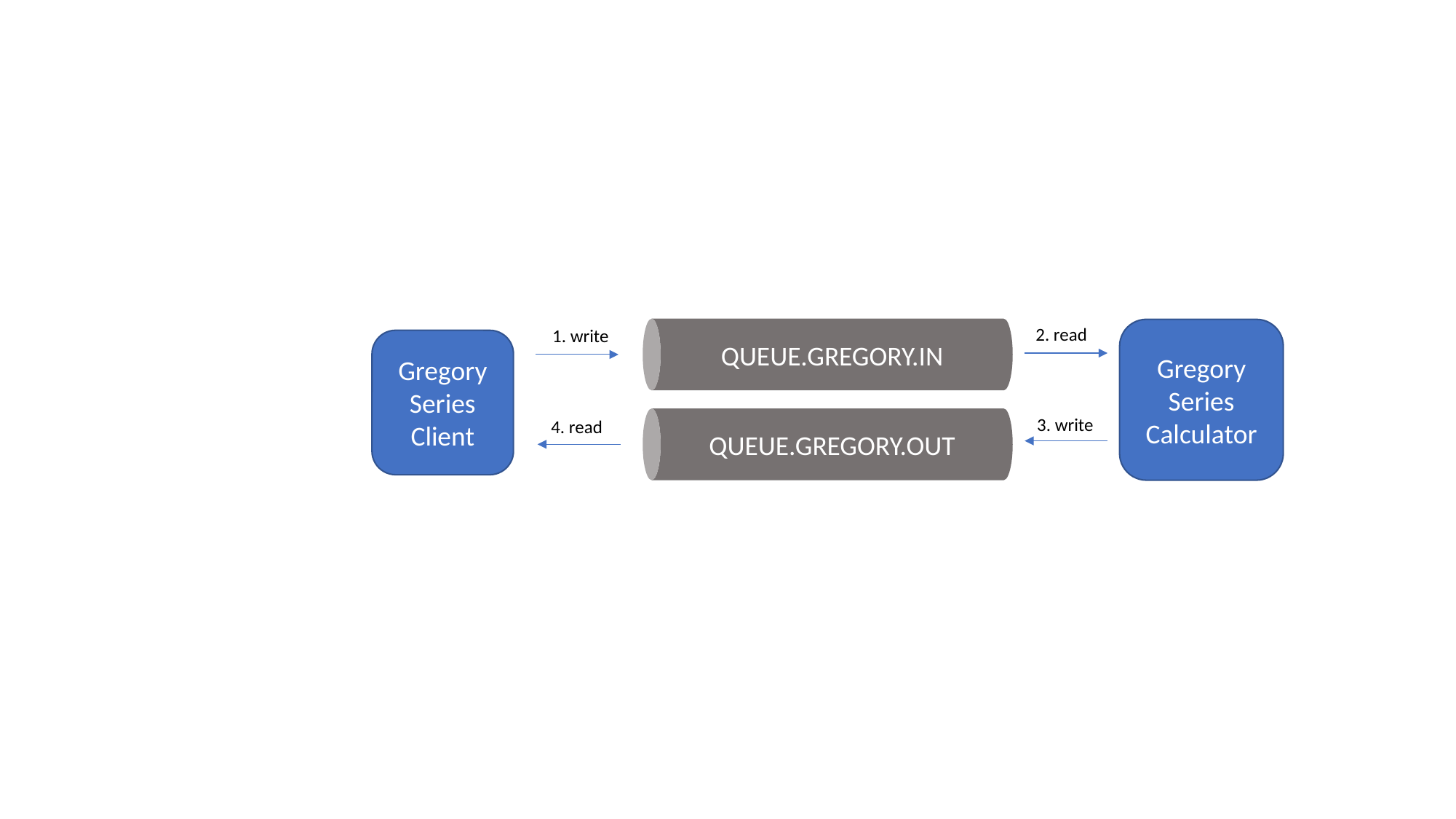

QUEUE.GREGORY.IN
QUEUE.GREGORY.OUT
2. read
1. write
Gregory
Series
Calculator
Gregory
Series
Client
3. write
4. read